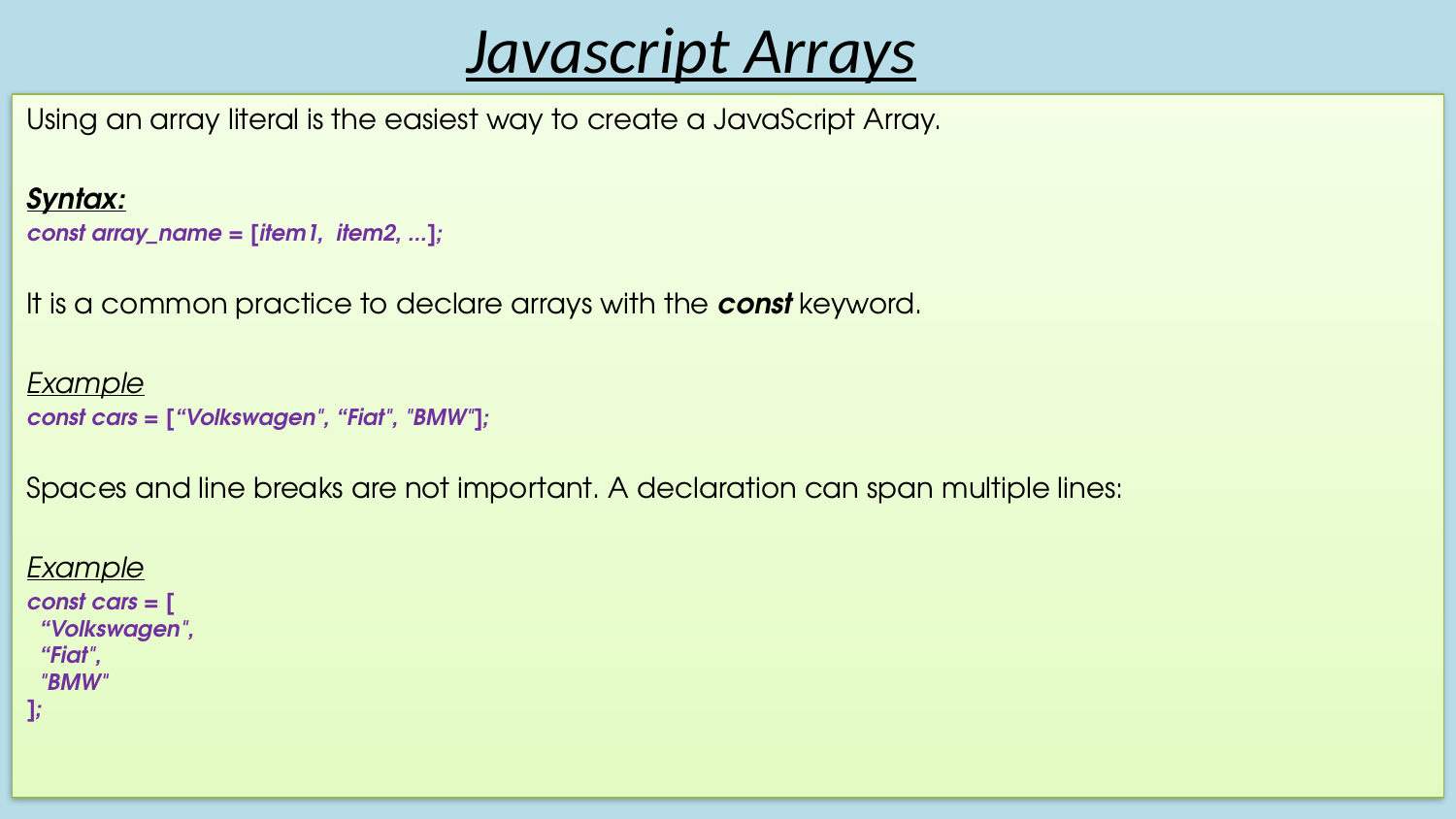

# Javascript Arrays
Using an array literal is the easiest way to create a JavaScript Array.

Syntax:
const array_name = [item1,  item2, ...];

It is a common practice to declare arrays with the const keyword.

Example
const cars = [“Volkswagen", “Fiat", "BMW"];

Spaces and line breaks are not important. A declaration can span multiple lines:

Example
const cars = [
  “Volkswagen",
  “Fiat",
  "BMW"
];